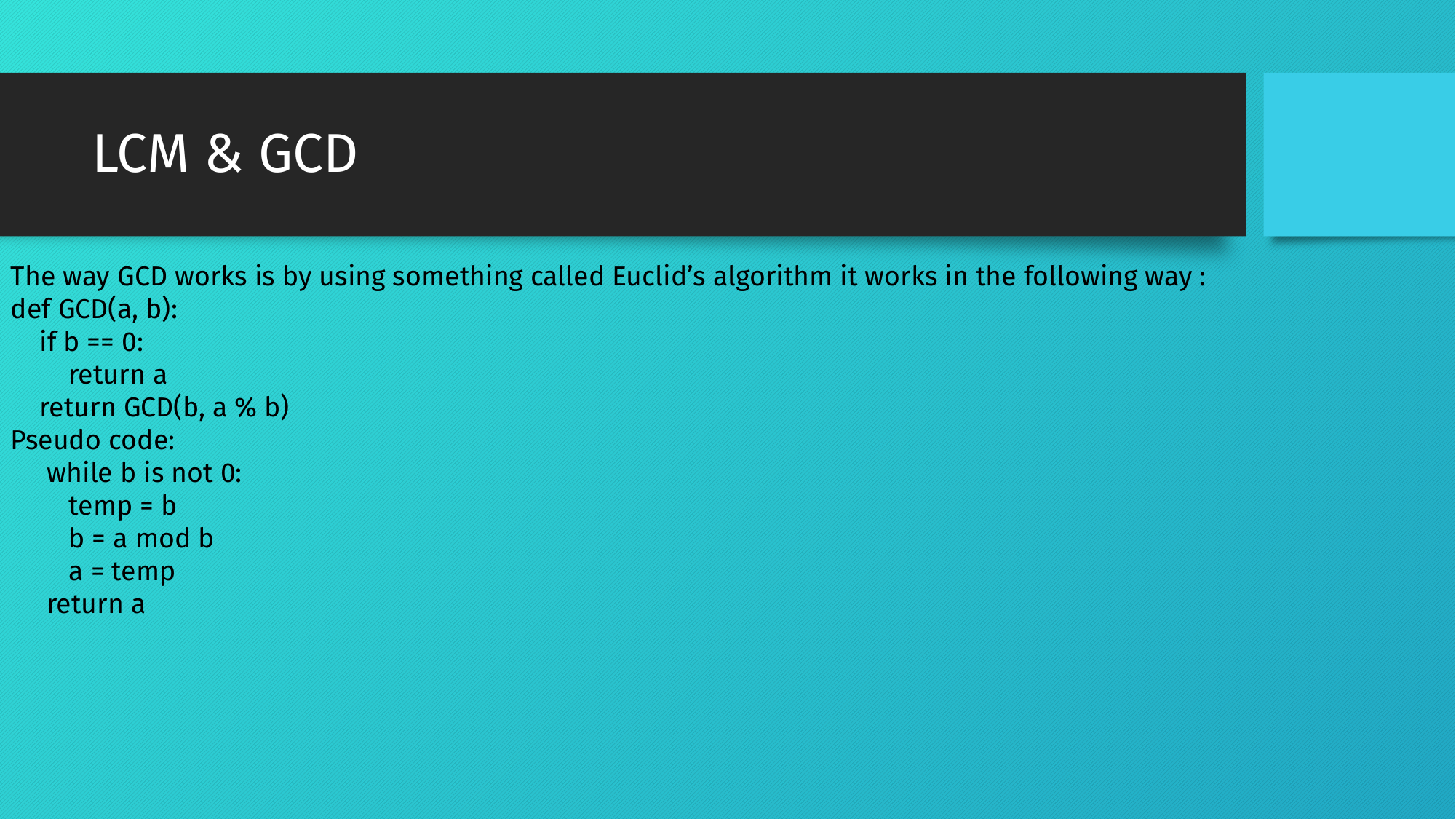

# LCM & GCD
The way GCD works is by using something called Euclid’s algorithm it works in the following way :
def GCD(a, b):
    if b == 0:
        return a
    return GCD(b, a % b)
Pseudo code:
     while b is not 0:
        temp = b
        b = a mod b
        a = temp
     return a